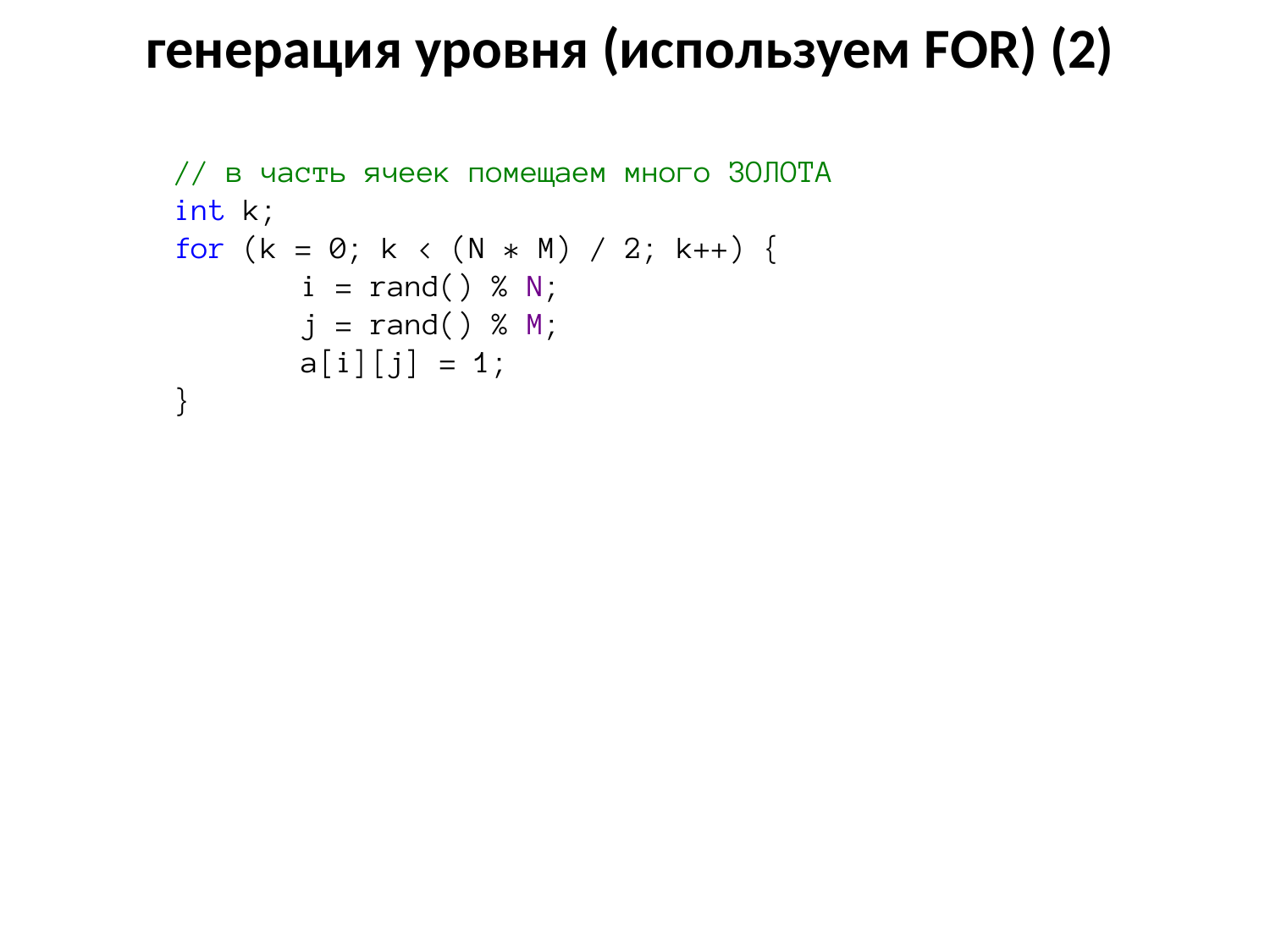

# генерация уровня (используем FOR) (2)

	// в часть ячеек помещаем много ЗОЛОТА
	int k;
	for (k = 0; k < (N * M) / 2; k++) {
		i = rand() % N;
		j = rand() % M;
		a[i][j] = 1;
	}